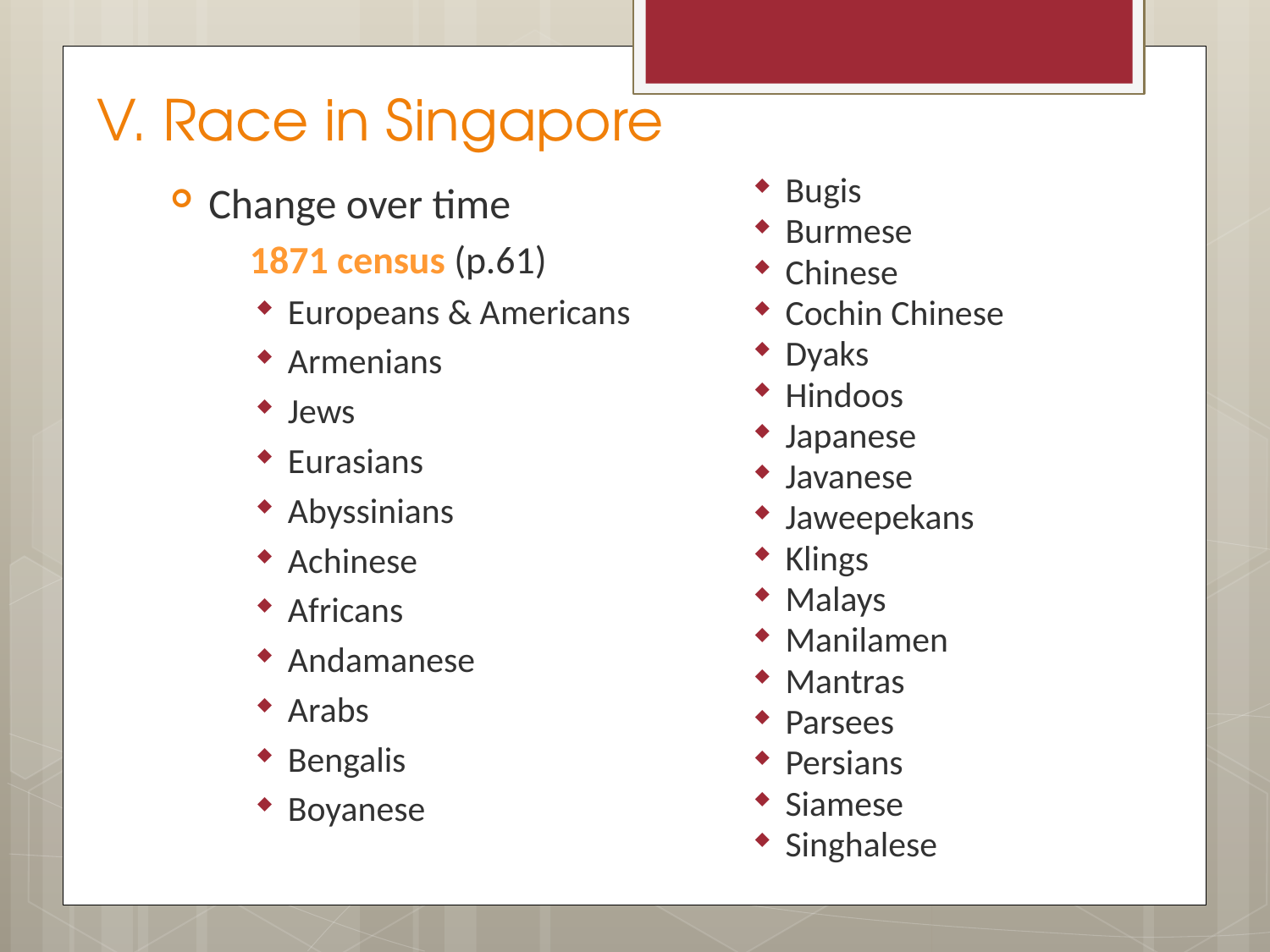

# V. Race in Singapore
Bugis
Burmese
Chinese
Cochin Chinese
Dyaks
Hindoos
Japanese
Javanese
Jaweepekans
Klings
Malays
Manilamen
Mantras
Parsees
Persians
Siamese
Singhalese
Change over time
	1871 census (p.61)
Europeans & Americans
Armenians
Jews
Eurasians
Abyssinians
Achinese
Africans
Andamanese
Arabs
Bengalis
Boyanese